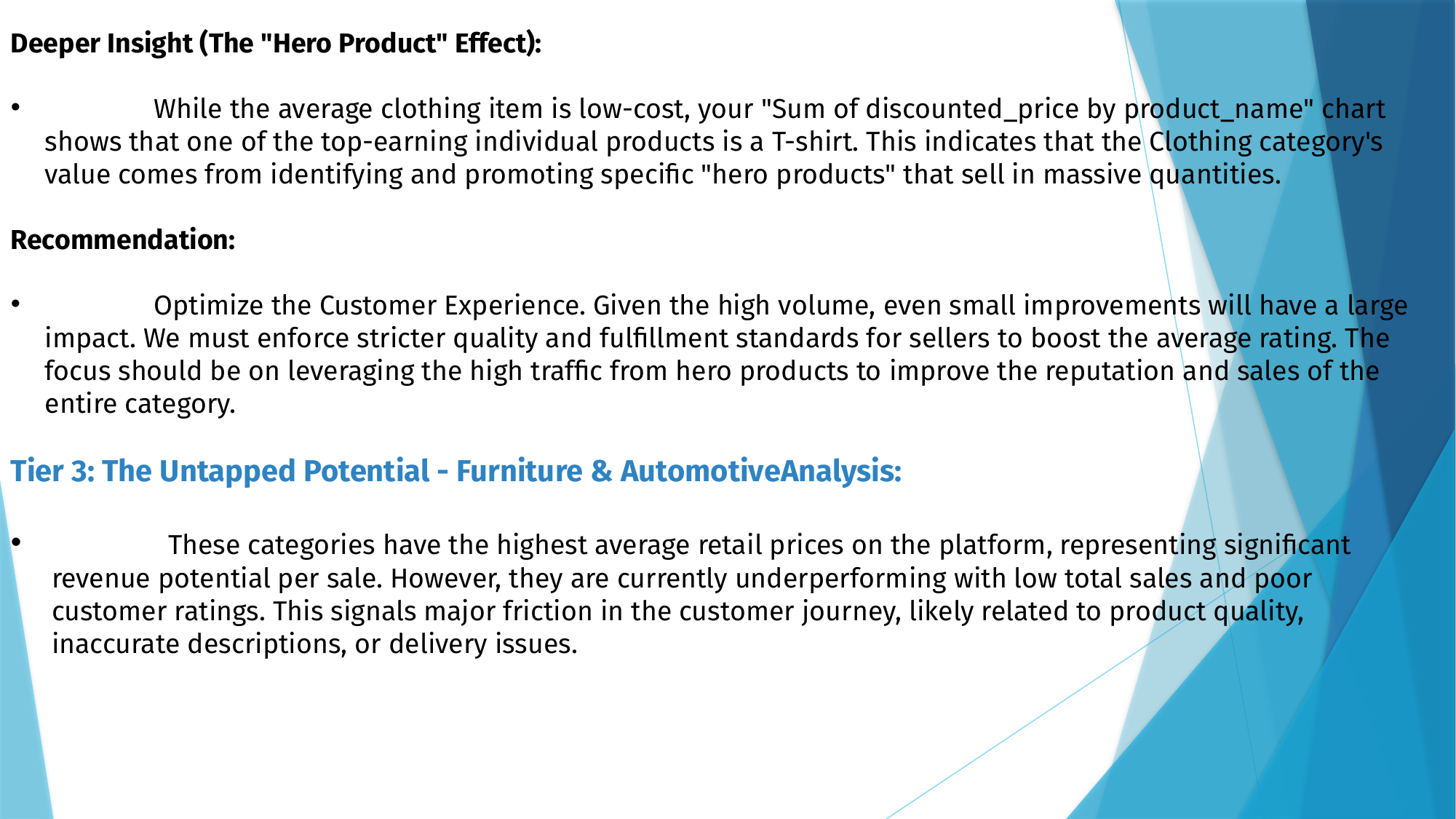

Deeper Insight (The "Hero Product" Effect):

 	While the average clothing item is low-cost, your "Sum of discounted_price by product_name" chart shows that one of the top-earning individual products is a T-shirt. This indicates that the Clothing category's value comes from identifying and promoting specific "hero products" that sell in massive quantities.

Recommendation:

	Optimize the Customer Experience. Given the high volume, even small improvements will have a large impact. We must enforce stricter quality and fulfillment standards for sellers to boost the average rating. The focus should be on leveraging the high traffic from hero products to improve the reputation and sales of the entire category.

Tier 3: The Untapped Potential - Furniture & AutomotiveAnalysis:

	 These categories have the highest average retail prices on the platform, representing significant revenue potential per sale. However, they are currently underperforming with low total sales and poor customer ratings. This signals major friction in the customer journey, likely related to product quality, inaccurate descriptions, or delivery issues.